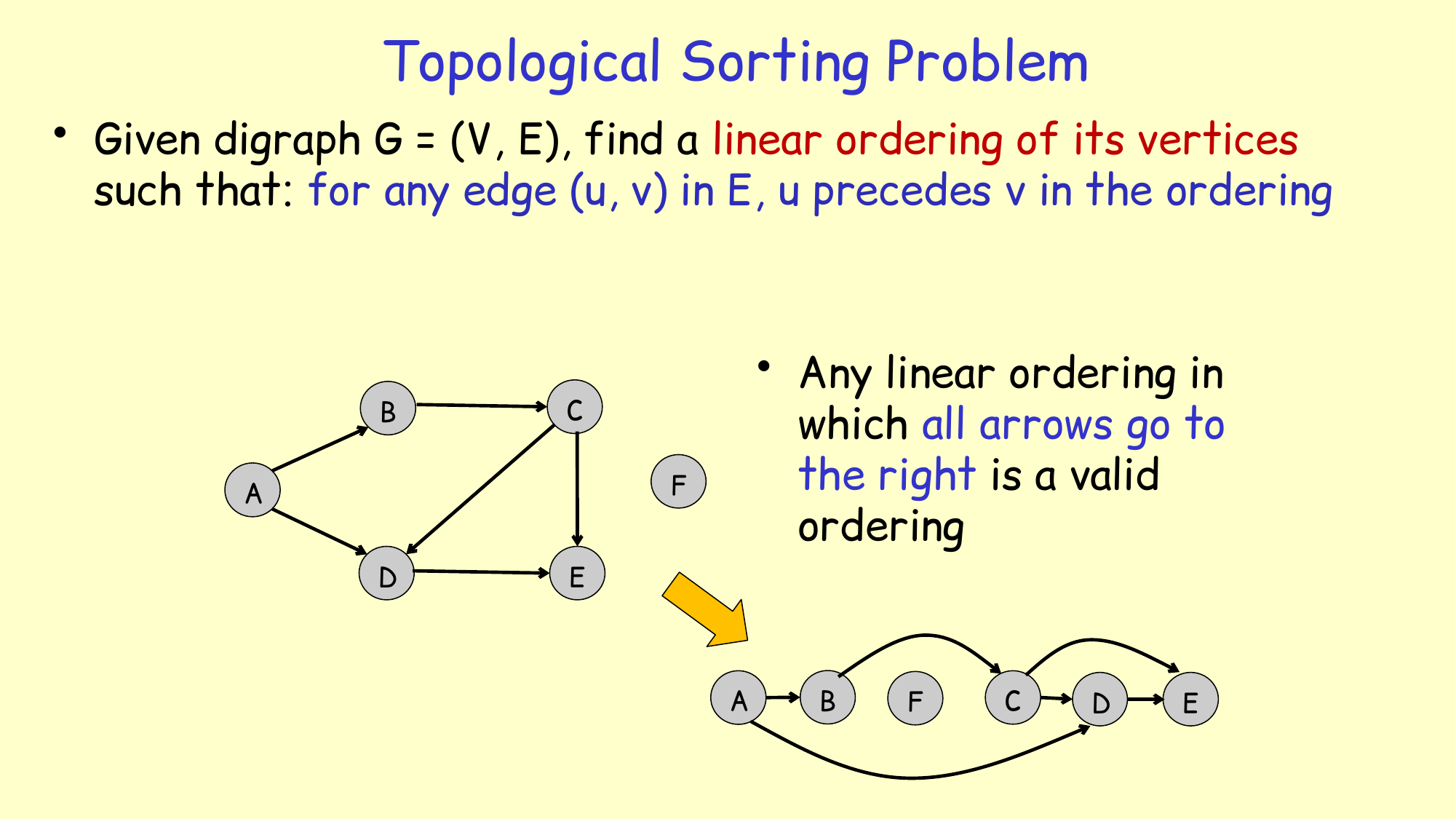

# Topological Sorting Problem
Given digraph G = (V, E), find a linear ordering of its vertices such that: for any edge (u, v) in E, u precedes v in the ordering
Any linear ordering in which all arrows go to the right is a valid ordering
C
B
F
A
D
E

B
A
C
F
D
E